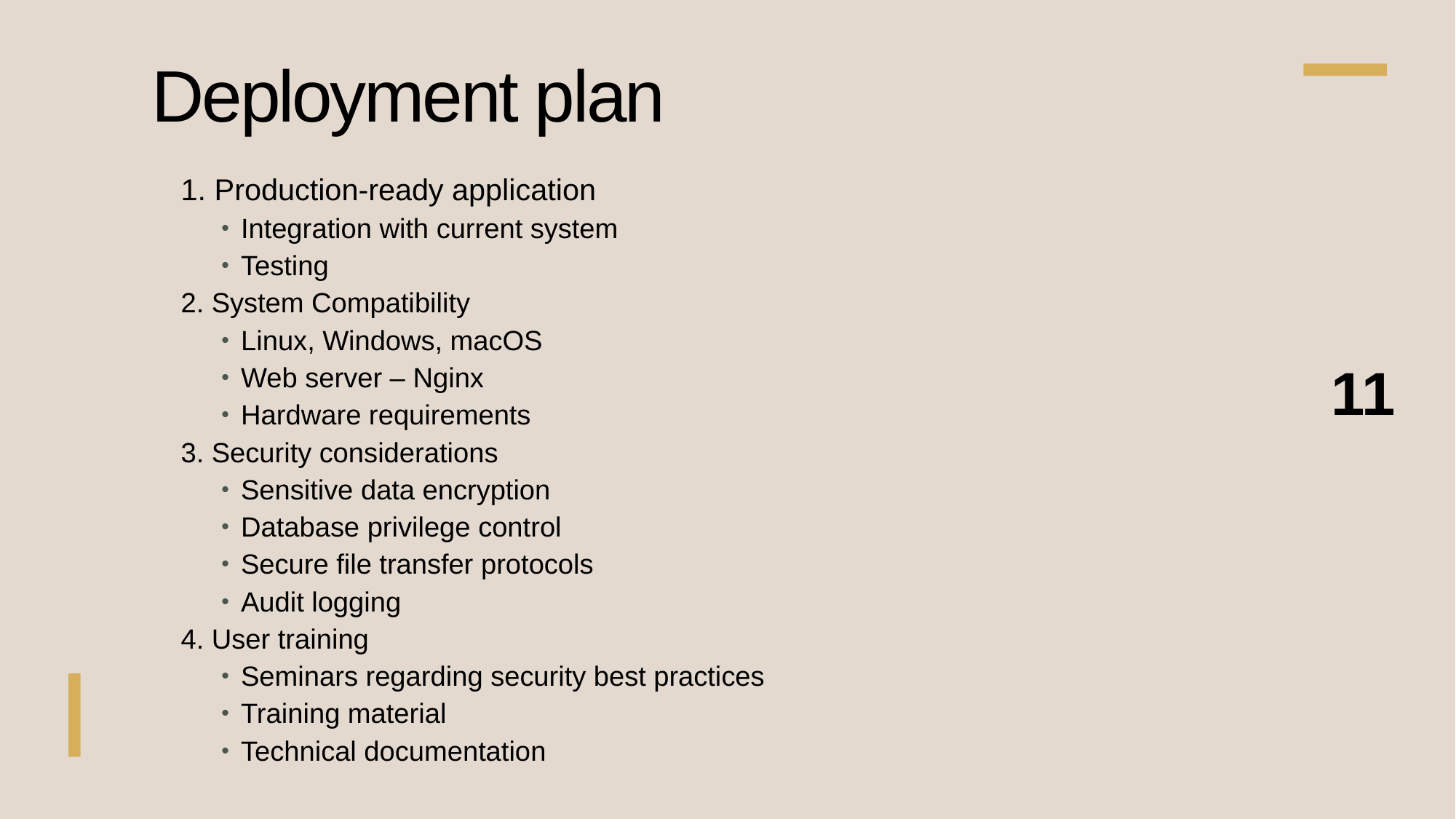

# Deployment plan
1. Production-ready application
Integration with current system
Testing
2. System Compatibility
Linux, Windows, macOS
Web server – Nginx
Hardware requirements
3. Security considerations
Sensitive data encryption
Database privilege control
Secure file transfer protocols
Audit logging
4. User training
Seminars regarding security best practices
Training material
Technical documentation

11